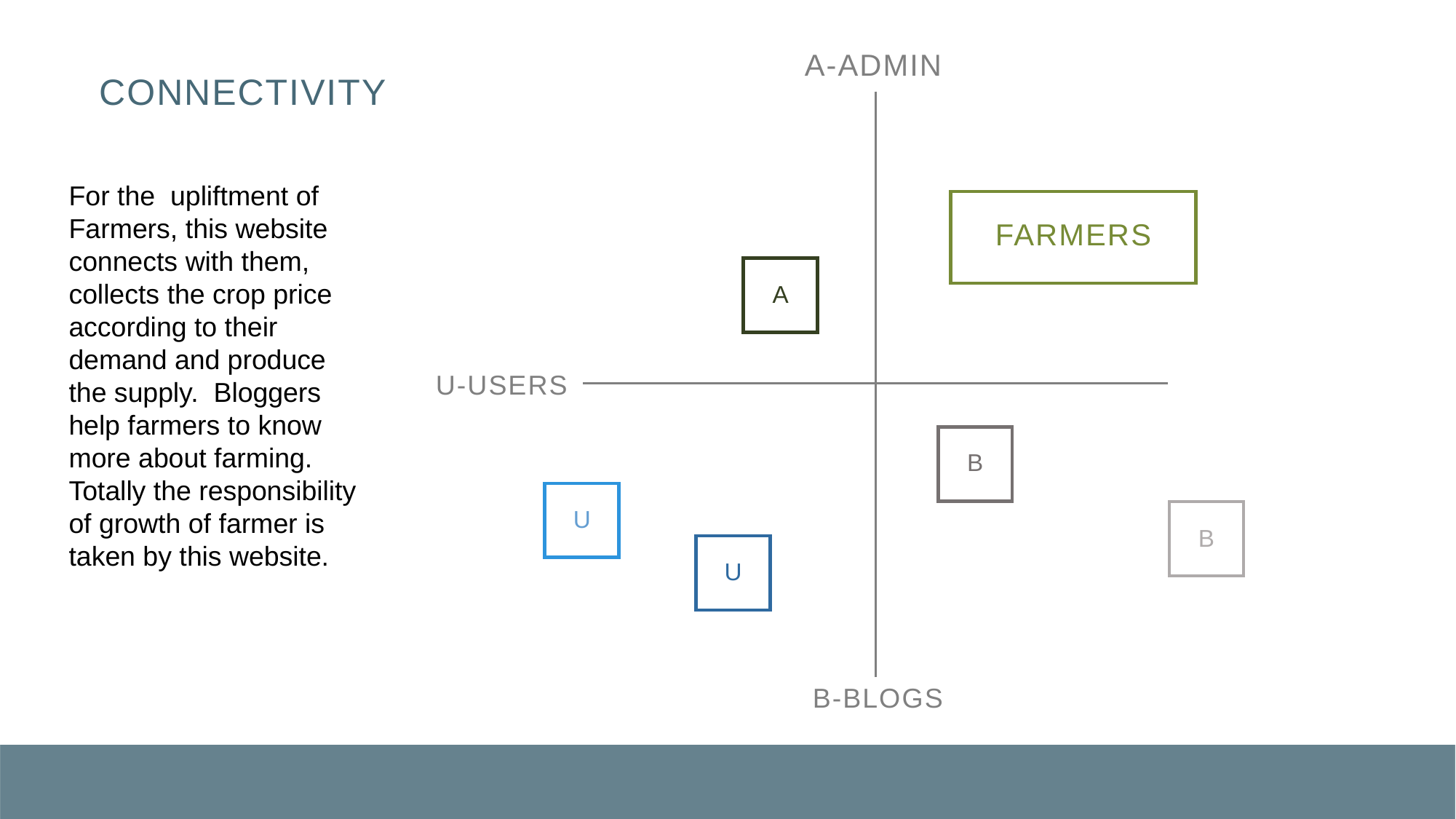

A-admin
# Connectivity
For the  upliftment of Farmers, this website connects with them, collects the crop price according to their demand and produce the supply.  Bloggers help farmers to know more about farming.
Totally the responsibility of growth of farmer is taken by this website.
Farmers
a
U-users​
B
u
b
u
​ B-Blogs